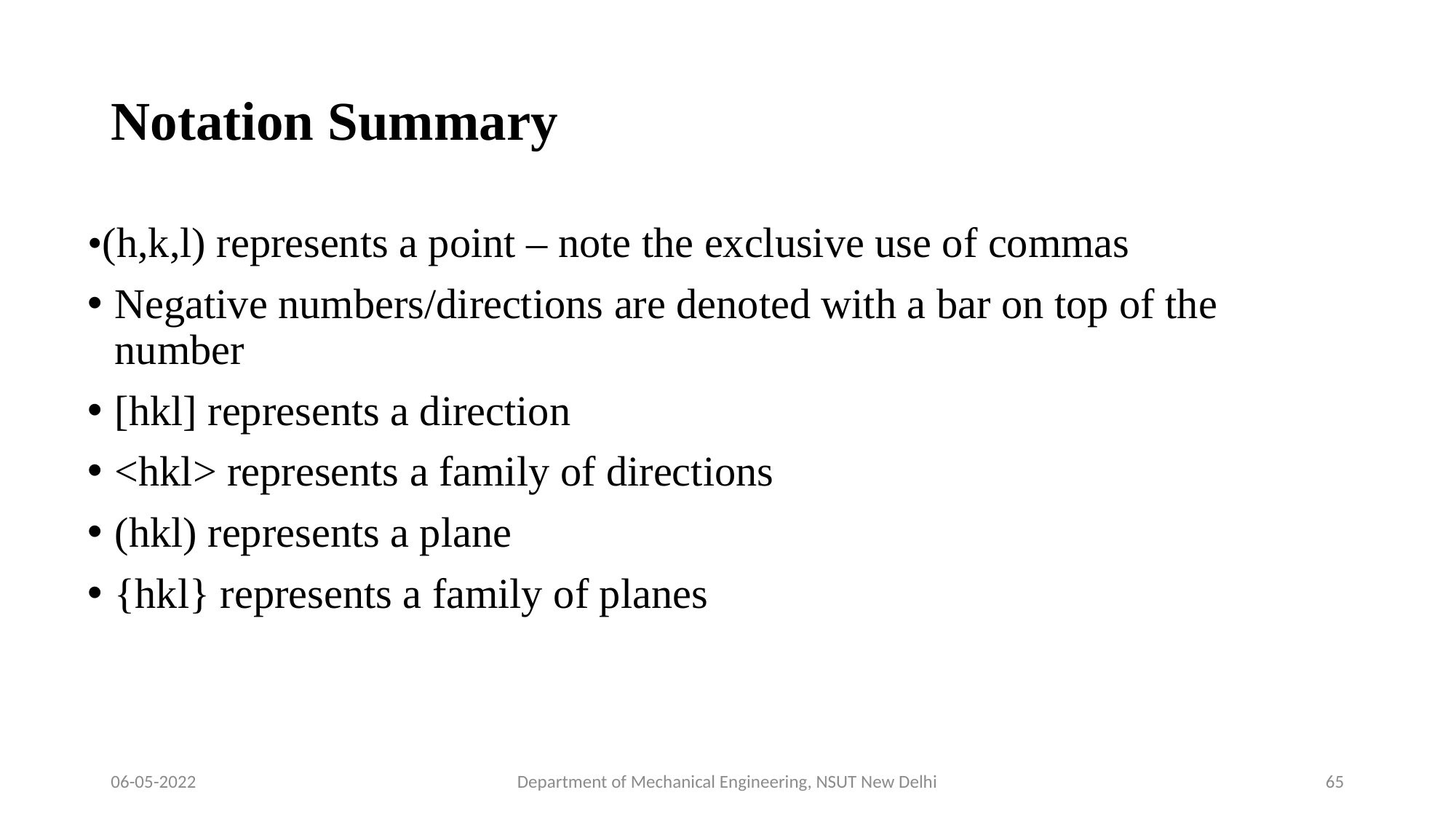

# Notation Summary

•(h,k,l) represents a point – note the exclusive use of commas
Negative numbers/directions are denoted with a bar on top of the number
[hkl] represents a direction
<hkl> represents a family of directions
(hkl) represents a plane
{hkl} represents a family of planes

06-05-2022
Department of Mechanical Engineering, NSUT New Delhi
65